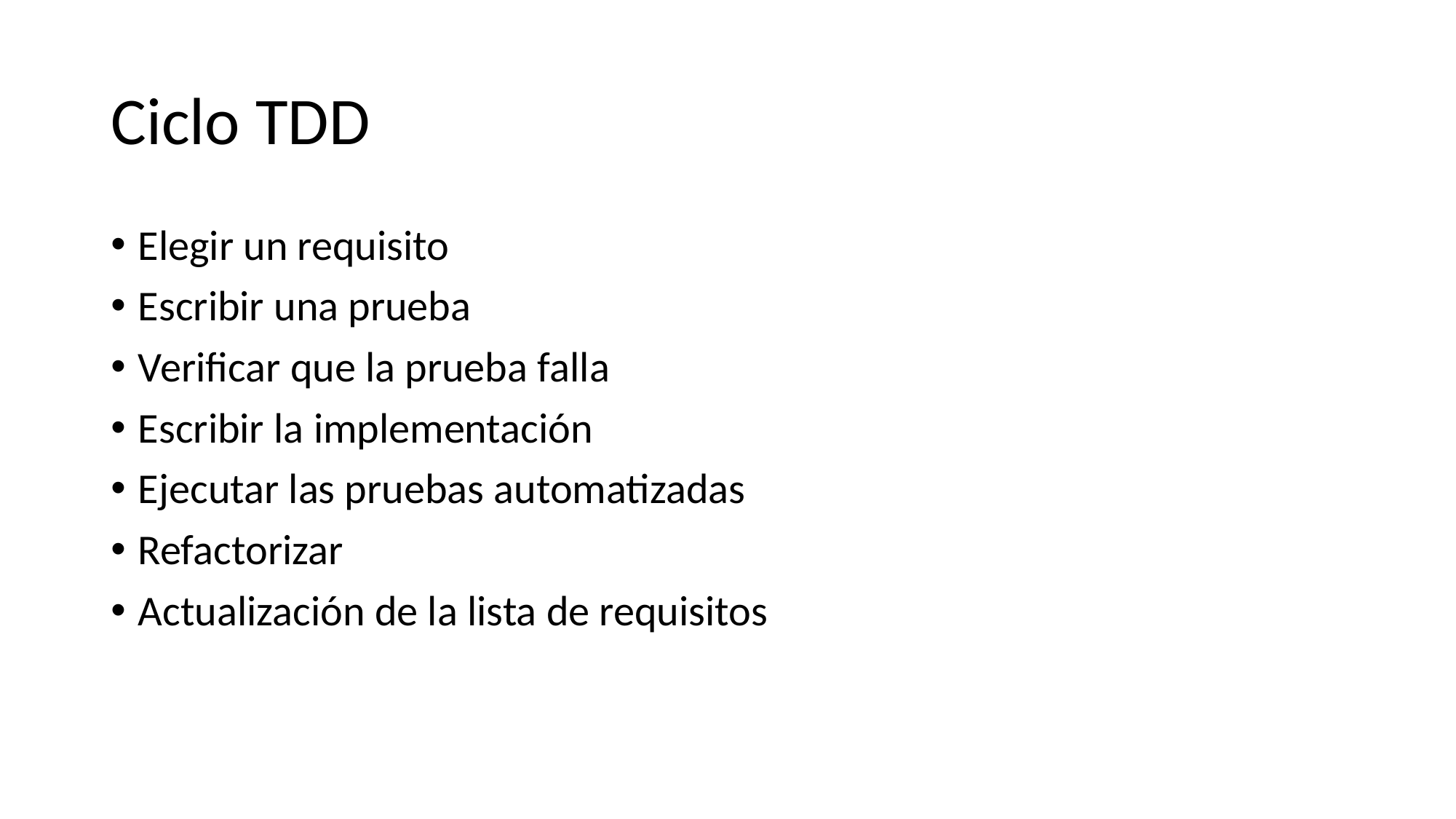

# Ciclo TDD
Elegir un requisito
Escribir una prueba
Verificar que la prueba falla
Escribir la implementación
Ejecutar las pruebas automatizadas
Refactorizar
Actualización de la lista de requisitos